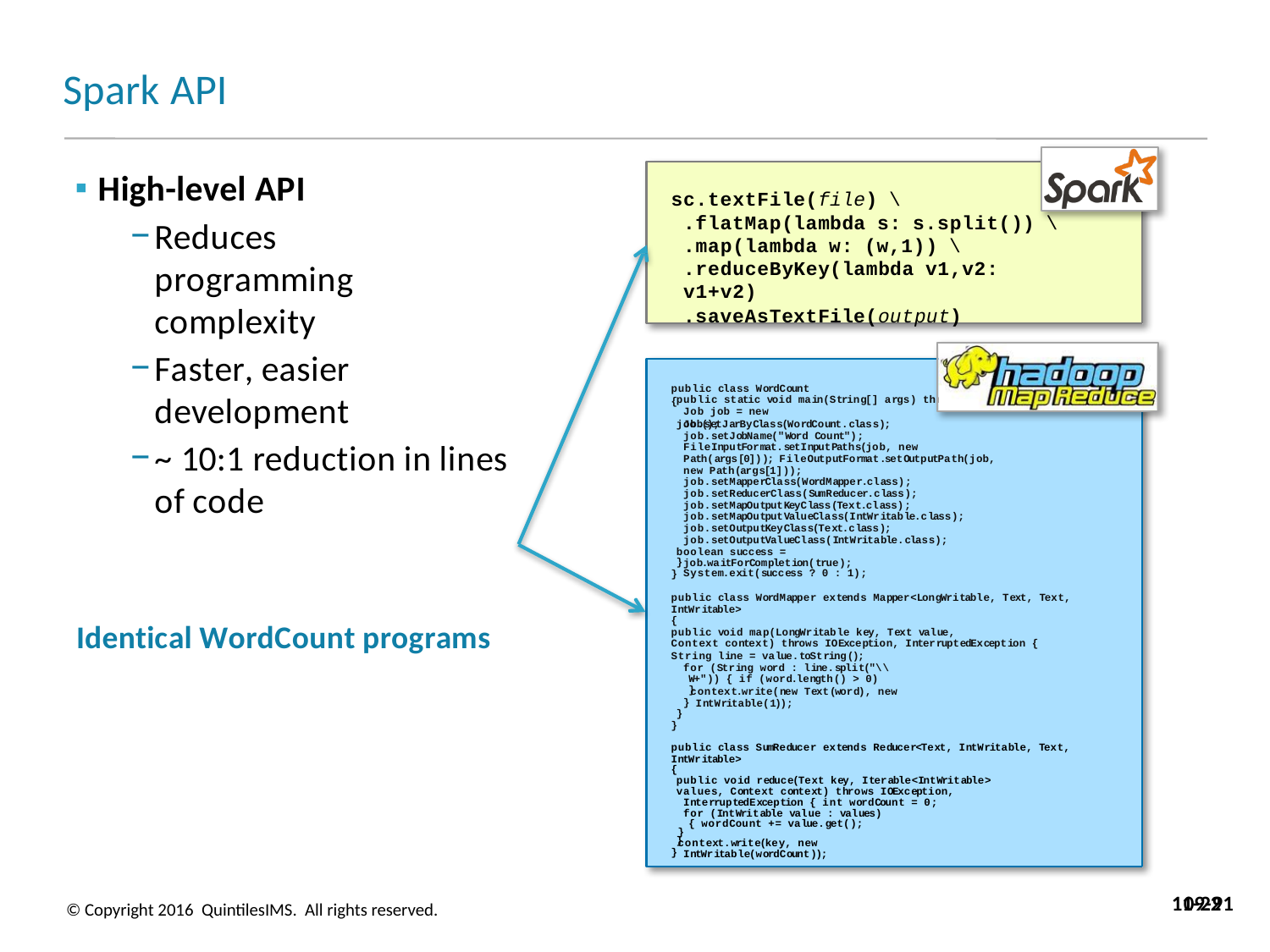

# Spark API

High-level API
Reduces programming complexity
Faster, easier development
~ 10:1 reduction in lines of code

Identical WordCount programs

sc.textFile(file) \
.flatMap(lambda s: s.split()) \
.map(lambda w: (w,1)) \
.reduceByKey(lambda v1,v2: v1+v2)
.saveAsTextFile(output)

Exception {

public class WordCount {
public static void main(String[] args) throws

job.setJarByClass(WordCount.class); job.setJobName("Word Count"); FileInputFormat.setInputPaths(job, new Path(args[0])); FileOutputFormat.setOutputPath(job, new Path(args[1])); job.setMapperClass(WordMapper.class); job.setReducerClass(SumReducer.class); job.setMapOutputKeyClass(Text.class); job.setMapOutputValueClass(IntWritable.class); job.setOutputKeyClass(Text.class); job.setOutputValueClass(IntWritable.class);
boolean success = job.waitForCompletion(true); System.exit(success ? 0 : 1);
Job job = new Job();

}
}
public class WordMapper extends Mapper<LongWritable, Text, Text, IntWritable>
{
public void map(LongWritable key, Text value,
Context context) throws IOException, InterruptedException {
String line = value.toString();
for (String word : line.split("\\W+")) { if (word.length() > 0)
context.write(new Text(word), new IntWritable(1));
}
}
}
}
public class SumReducer extends Reducer<Text, IntWritable, Text, IntWritable>
{
public void reduce(Text key, Iterable<IntWritable>
values, Context context) throws IOException, InterruptedException { int wordCount = 0;
for (IntWritable value : values) { wordCount += value.get();
}
context.write(key, new IntWritable(wordCount));
}
}
11-22
09-91
© Copyright 2016  QuintilesIMS.  All rights reserved.